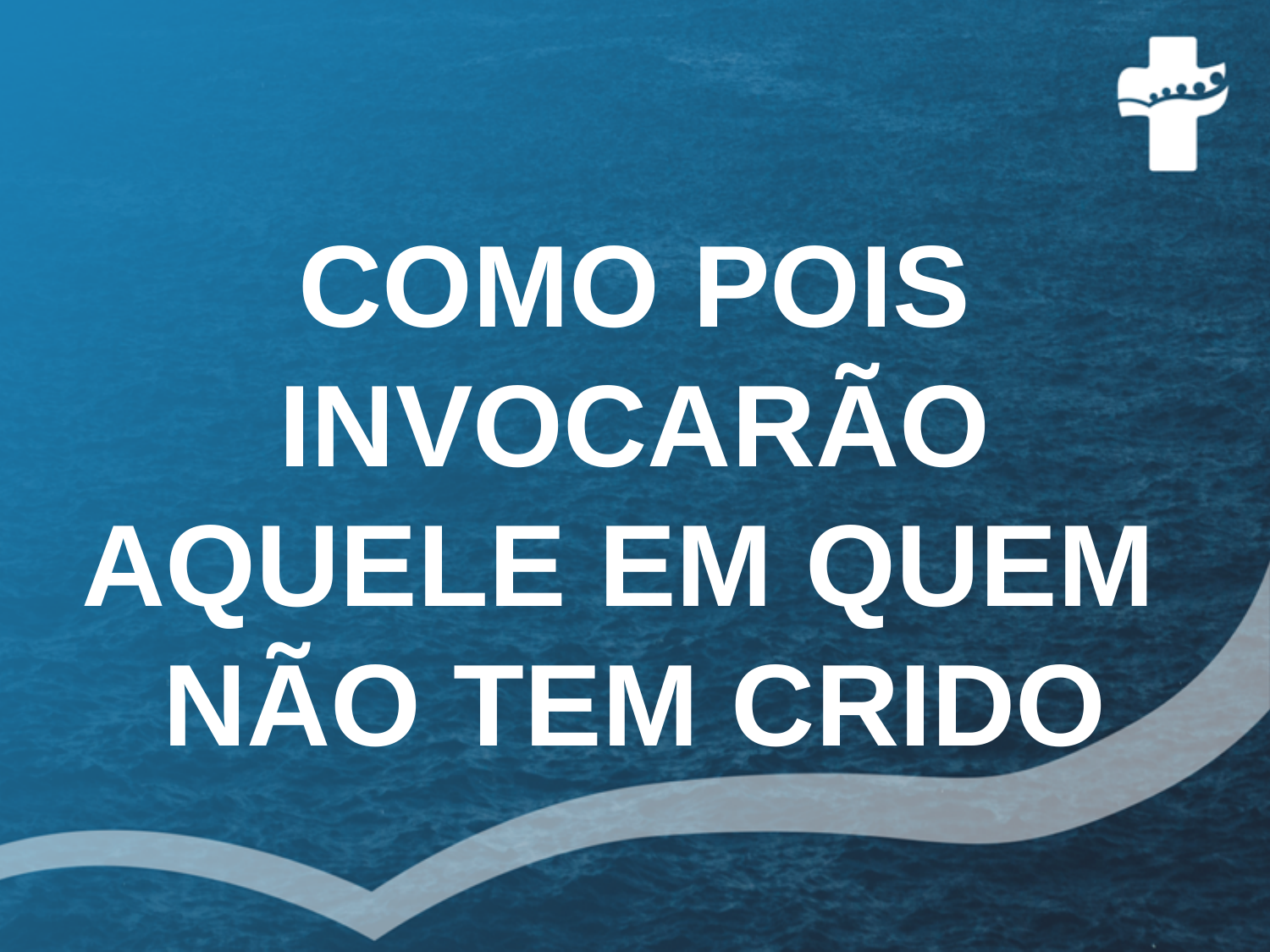

COMO POIS INVOCARÃO
AQUELE EM QUEM
NÃO TEM CRIDO